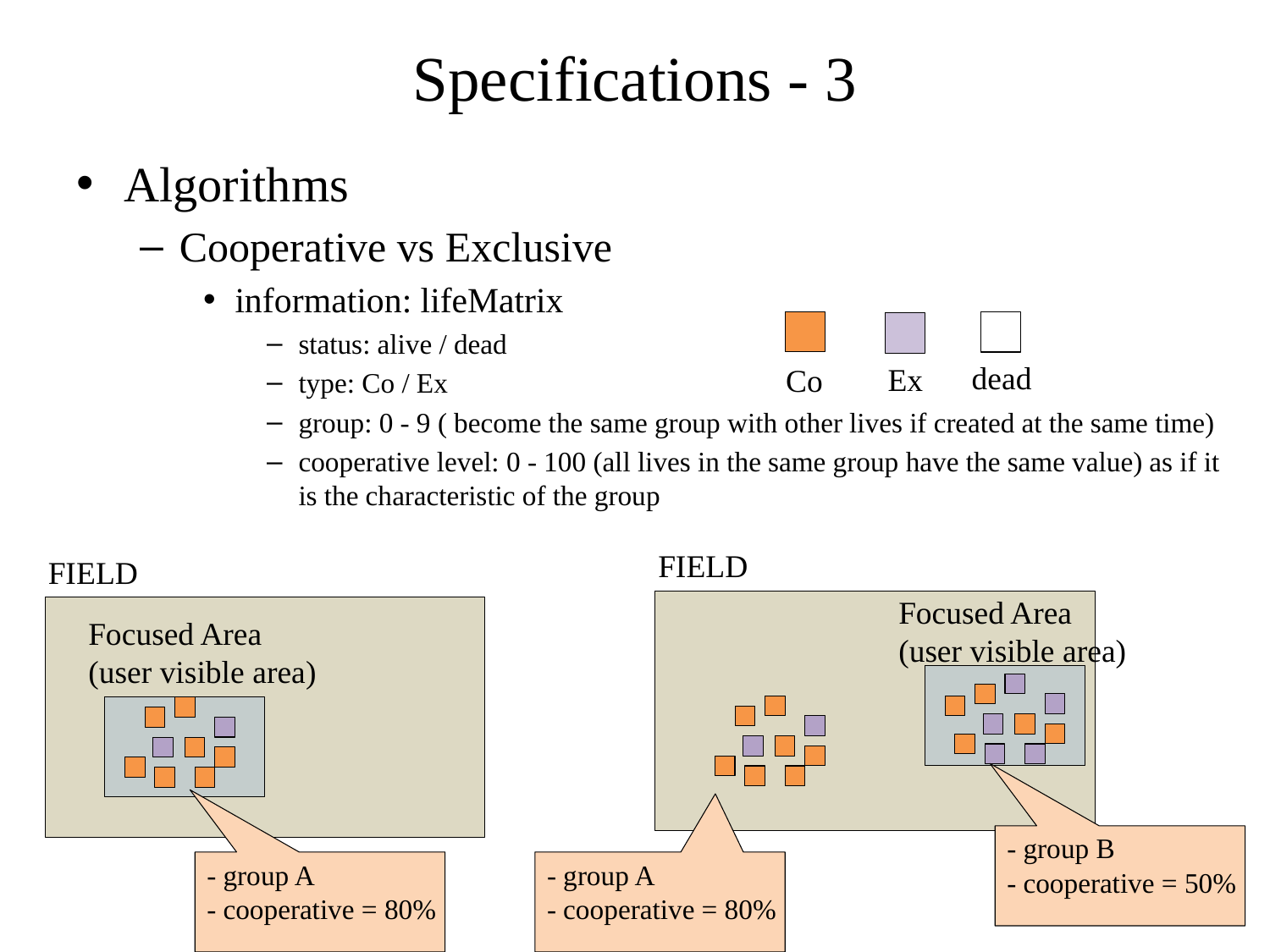

Specifications - 3
Algorithms
Cooperative vs Exclusive
information: lifeMatrix
status: alive / dead
type: Co / Ex
group: 0 - 9 ( become the same group with other lives if created at the same time)
cooperative level: 0 - 100 (all lives in the same group have the same value) as if it is the characteristic of the group

dead
Ex
Co
FIELD
FIELD
Focused Area
(user visible area)

Focused Area
(user visible area)

 - group B
 - cooperative = 50%
 - group A
 - cooperative = 80%
 - group A
 - cooperative = 80%